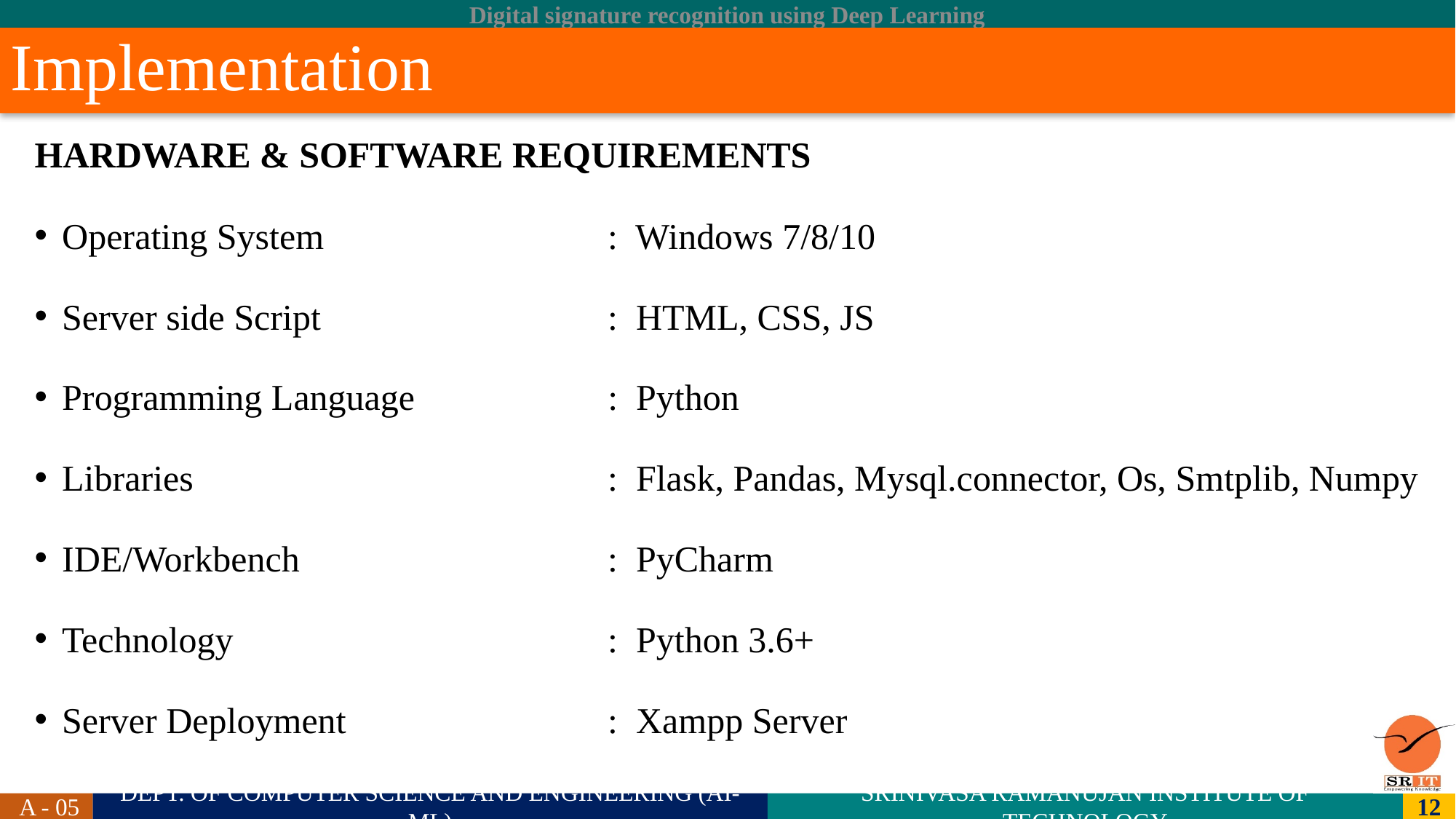

# Implementation
HARDWARE & SOFTWARE REQUIREMENTS
Operating System			:  Windows 7/8/10
Server side Script			:  HTML, CSS, JS
Programming Language	            :  Python
Libraries				:  Flask, Pandas, Mysql.connector, Os, Smtplib, Numpy
IDE/Workbench			:  PyCharm
Technology				:  Python 3.6+
Server Deployment			:  Xampp Server